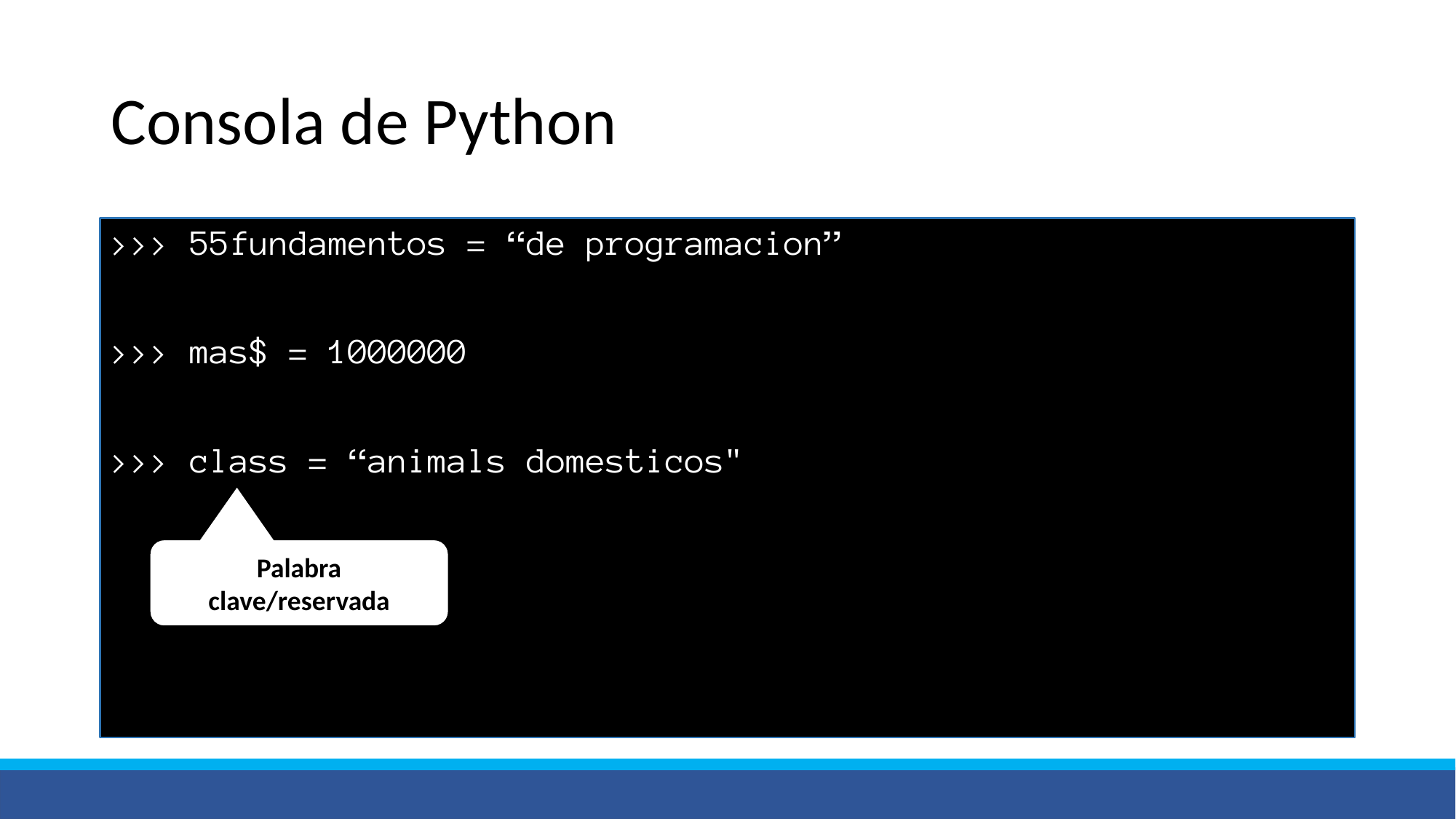

# Consola de Python
>>> 55fundamentos = “de programacion”

>>> mas$ = 1000000

>>> class = “animals domesticos"
Palabra clave/reservada